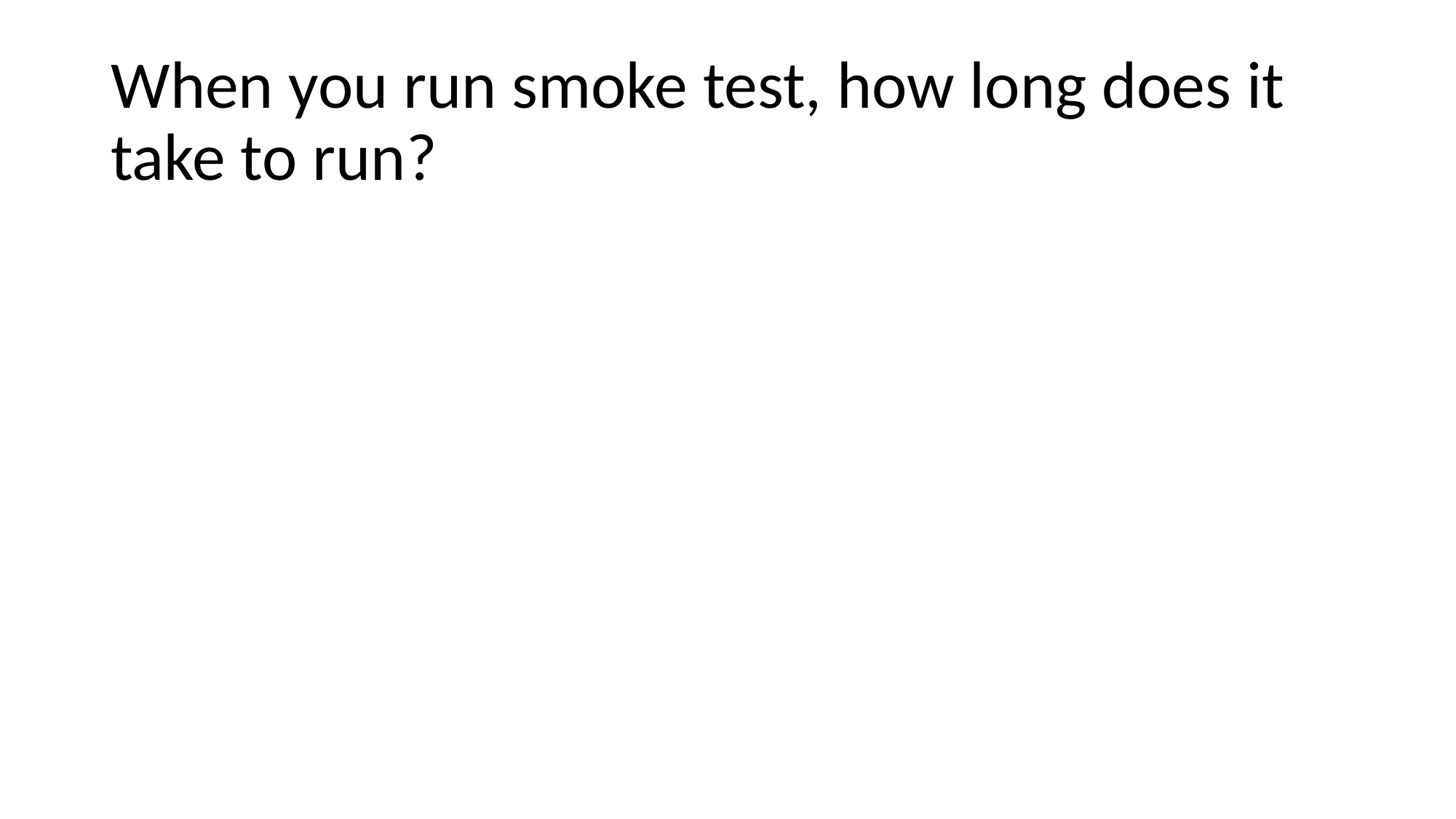

# When you run smoke test, how long does it take to run?